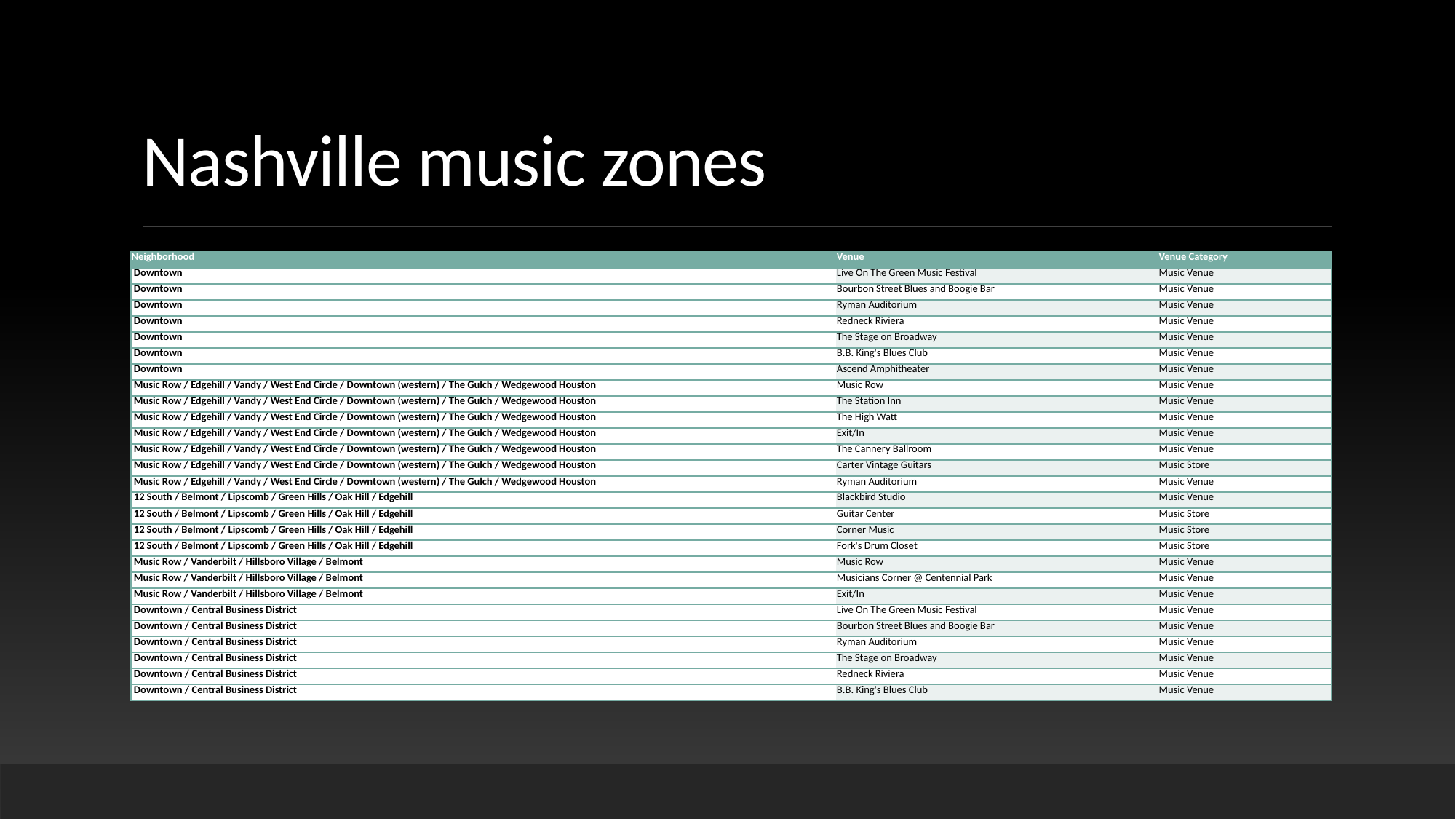

# Nashville music zones
| Neighborhood | Venue | Venue Category |
| --- | --- | --- |
| Downtown | Live On The Green Music Festival | Music Venue |
| Downtown | Bourbon Street Blues and Boogie Bar | Music Venue |
| Downtown | Ryman Auditorium | Music Venue |
| Downtown | Redneck Riviera | Music Venue |
| Downtown | The Stage on Broadway | Music Venue |
| Downtown | B.B. King's Blues Club | Music Venue |
| Downtown | Ascend Amphitheater | Music Venue |
| Music Row / Edgehill / Vandy / West End Circle / Downtown (western) / The Gulch / Wedgewood Houston | Music Row | Music Venue |
| Music Row / Edgehill / Vandy / West End Circle / Downtown (western) / The Gulch / Wedgewood Houston | The Station Inn | Music Venue |
| Music Row / Edgehill / Vandy / West End Circle / Downtown (western) / The Gulch / Wedgewood Houston | The High Watt | Music Venue |
| Music Row / Edgehill / Vandy / West End Circle / Downtown (western) / The Gulch / Wedgewood Houston | Exit/In | Music Venue |
| Music Row / Edgehill / Vandy / West End Circle / Downtown (western) / The Gulch / Wedgewood Houston | The Cannery Ballroom | Music Venue |
| Music Row / Edgehill / Vandy / West End Circle / Downtown (western) / The Gulch / Wedgewood Houston | Carter Vintage Guitars | Music Store |
| Music Row / Edgehill / Vandy / West End Circle / Downtown (western) / The Gulch / Wedgewood Houston | Ryman Auditorium | Music Venue |
| 12 South / Belmont / Lipscomb / Green Hills / Oak Hill / Edgehill | Blackbird Studio | Music Venue |
| 12 South / Belmont / Lipscomb / Green Hills / Oak Hill / Edgehill | Guitar Center | Music Store |
| 12 South / Belmont / Lipscomb / Green Hills / Oak Hill / Edgehill | Corner Music | Music Store |
| 12 South / Belmont / Lipscomb / Green Hills / Oak Hill / Edgehill | Fork's Drum Closet | Music Store |
| Music Row / Vanderbilt / Hillsboro Village / Belmont | Music Row | Music Venue |
| Music Row / Vanderbilt / Hillsboro Village / Belmont | Musicians Corner @ Centennial Park | Music Venue |
| Music Row / Vanderbilt / Hillsboro Village / Belmont | Exit/In | Music Venue |
| Downtown / Central Business District | Live On The Green Music Festival | Music Venue |
| Downtown / Central Business District | Bourbon Street Blues and Boogie Bar | Music Venue |
| Downtown / Central Business District | Ryman Auditorium | Music Venue |
| Downtown / Central Business District | The Stage on Broadway | Music Venue |
| Downtown / Central Business District | Redneck Riviera | Music Venue |
| Downtown / Central Business District | B.B. King's Blues Club | Music Venue |